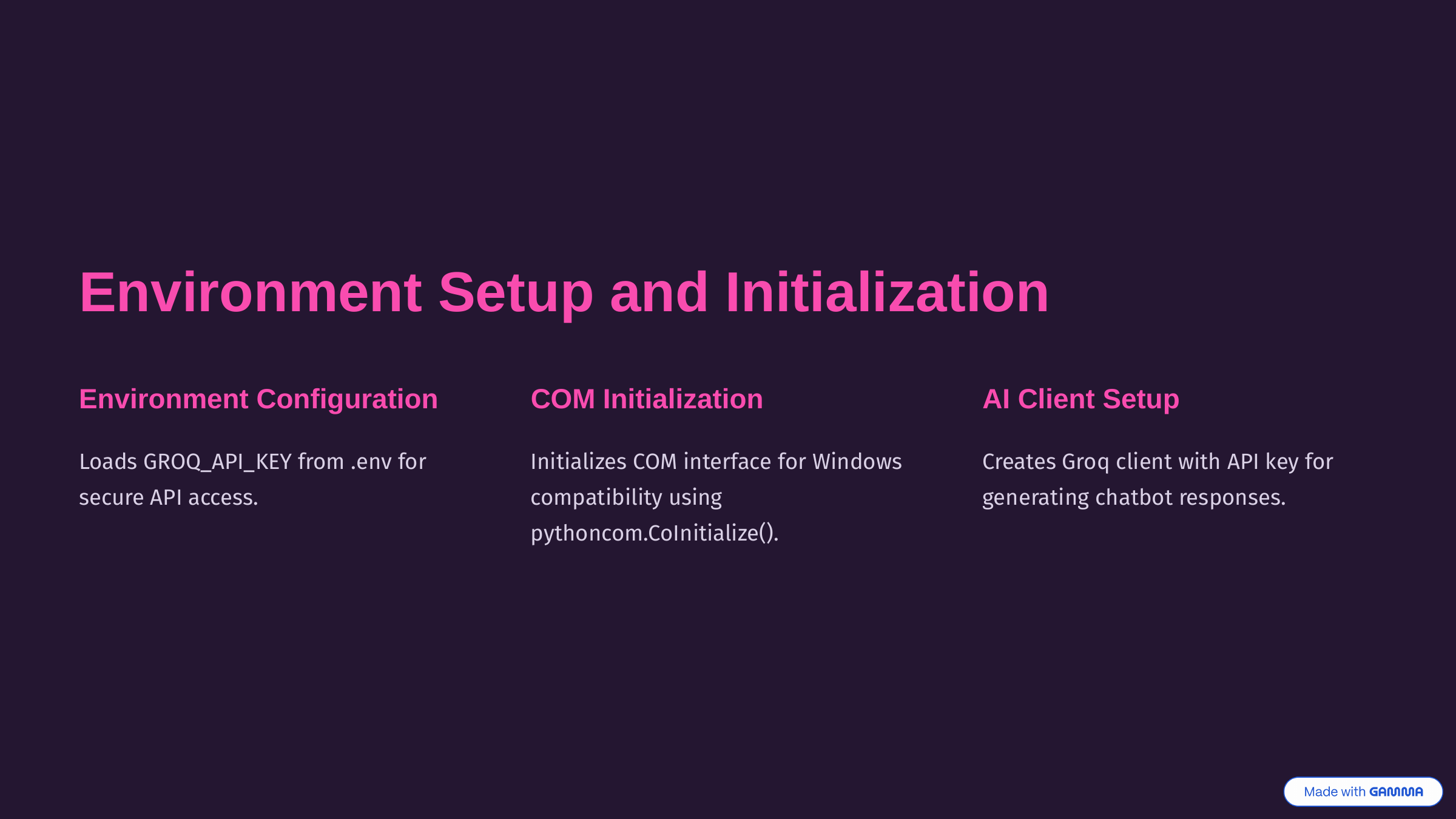

Environment Setup and Initialization
Environment Configuration
COM Initialization
AI Client Setup
Loads GROQ_API_KEY from .env for secure API access.
Initializes COM interface for Windows compatibility using pythoncom.CoInitialize().
Creates Groq client with API key for generating chatbot responses.